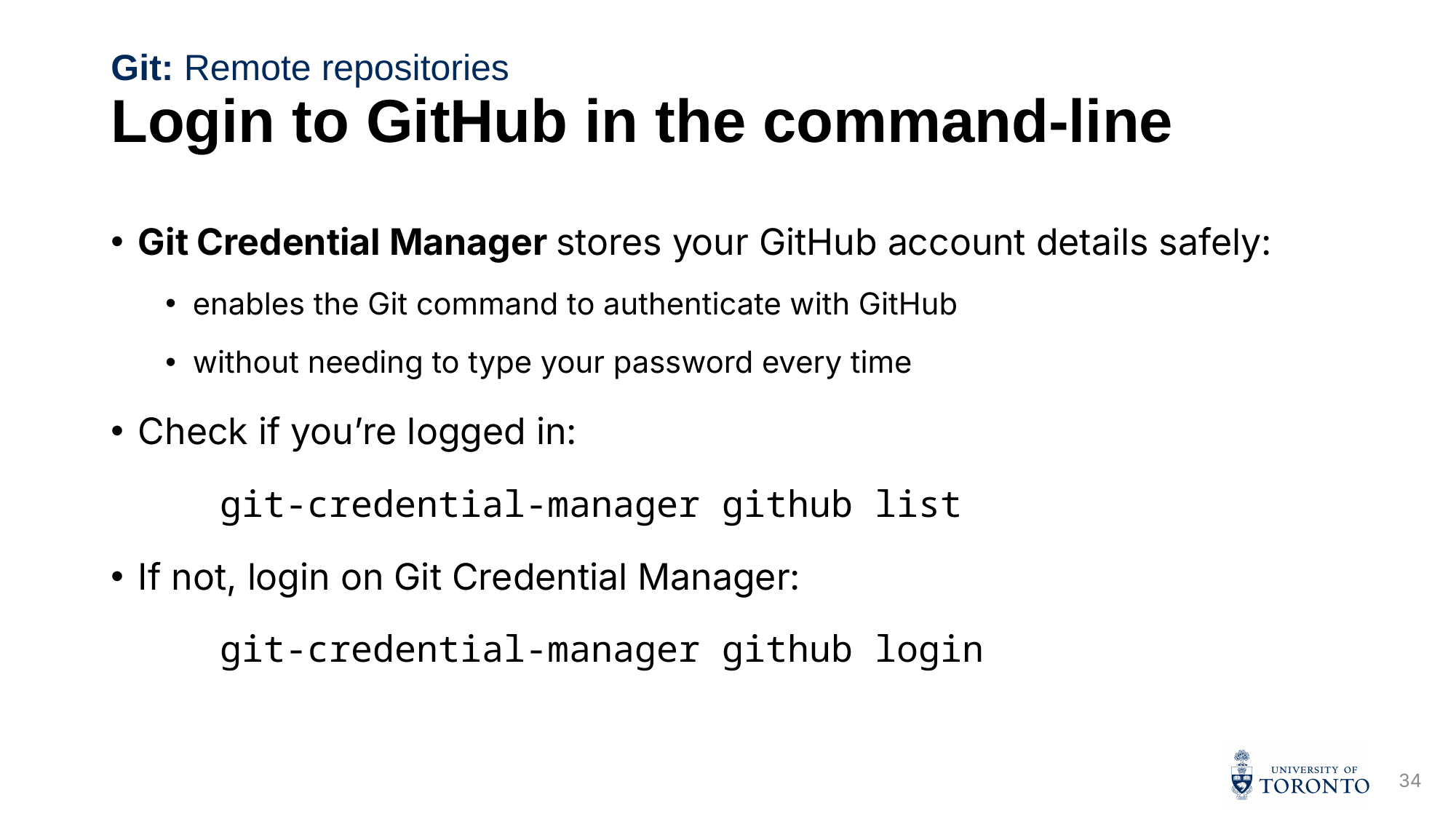

# Login to GitHub in the command-line
Git: Remote repositories
Git Credential Manager stores your GitHub account details safely:
enables the Git command to authenticate with GitHub
without needing to type your password every time
Check if you’re logged in:
	git-credential-manager github list
If not, login on Git Credential Manager:
	git-credential-manager github login
34